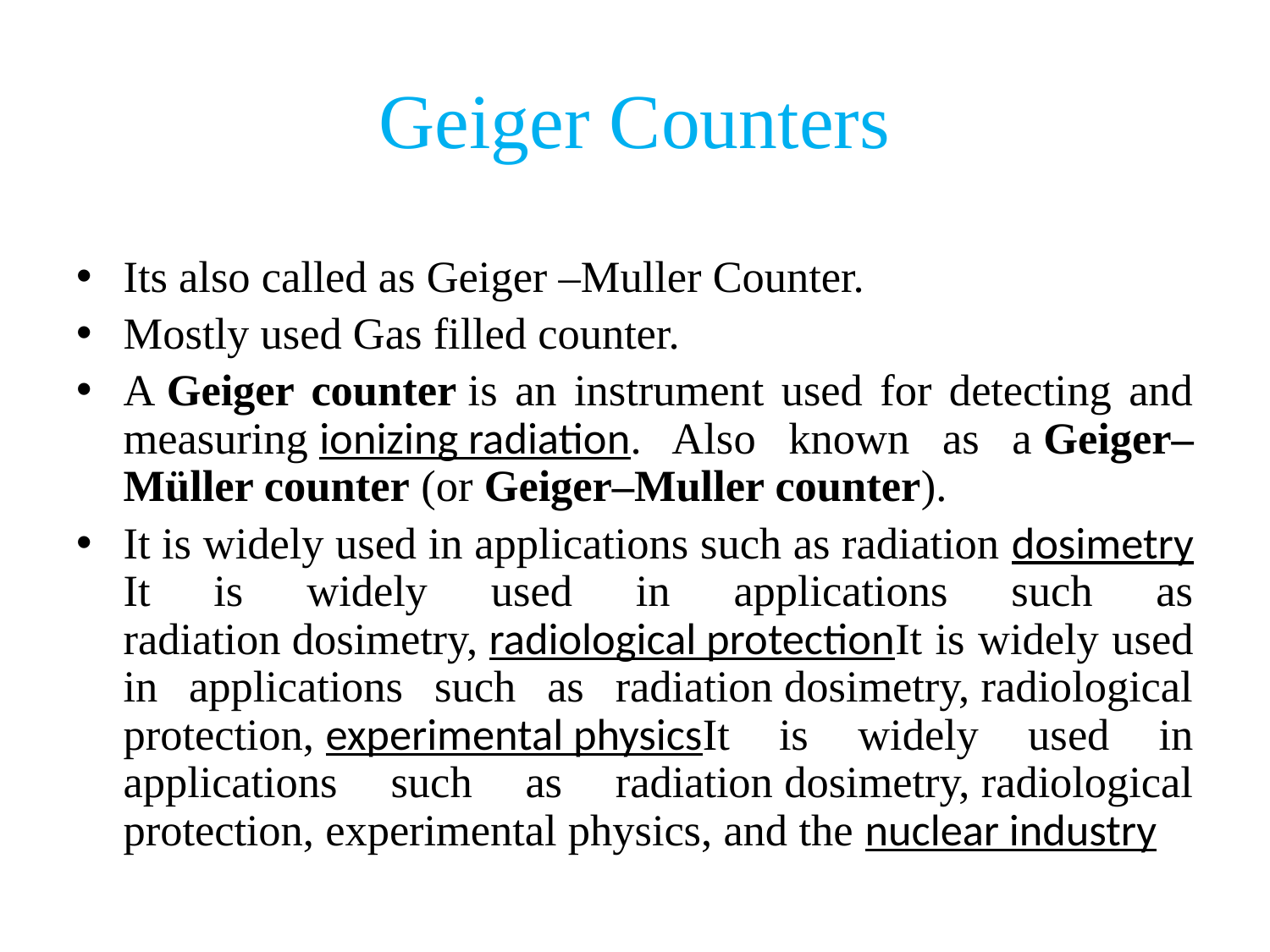

# Geiger Counters
Its also called as Geiger –Muller Counter.
Mostly used Gas filled counter.
A Geiger counter is an instrument used for detecting and measuring ionizing radiation. Also known as a Geiger–Müller counter (or Geiger–Muller counter).
It is widely used in applications such as radiation dosimetryIt is widely used in applications such as radiation dosimetry, radiological protectionIt is widely used in applications such as radiation dosimetry, radiological protection, experimental physicsIt is widely used in applications such as radiation dosimetry, radiological protection, experimental physics, and the nuclear industry